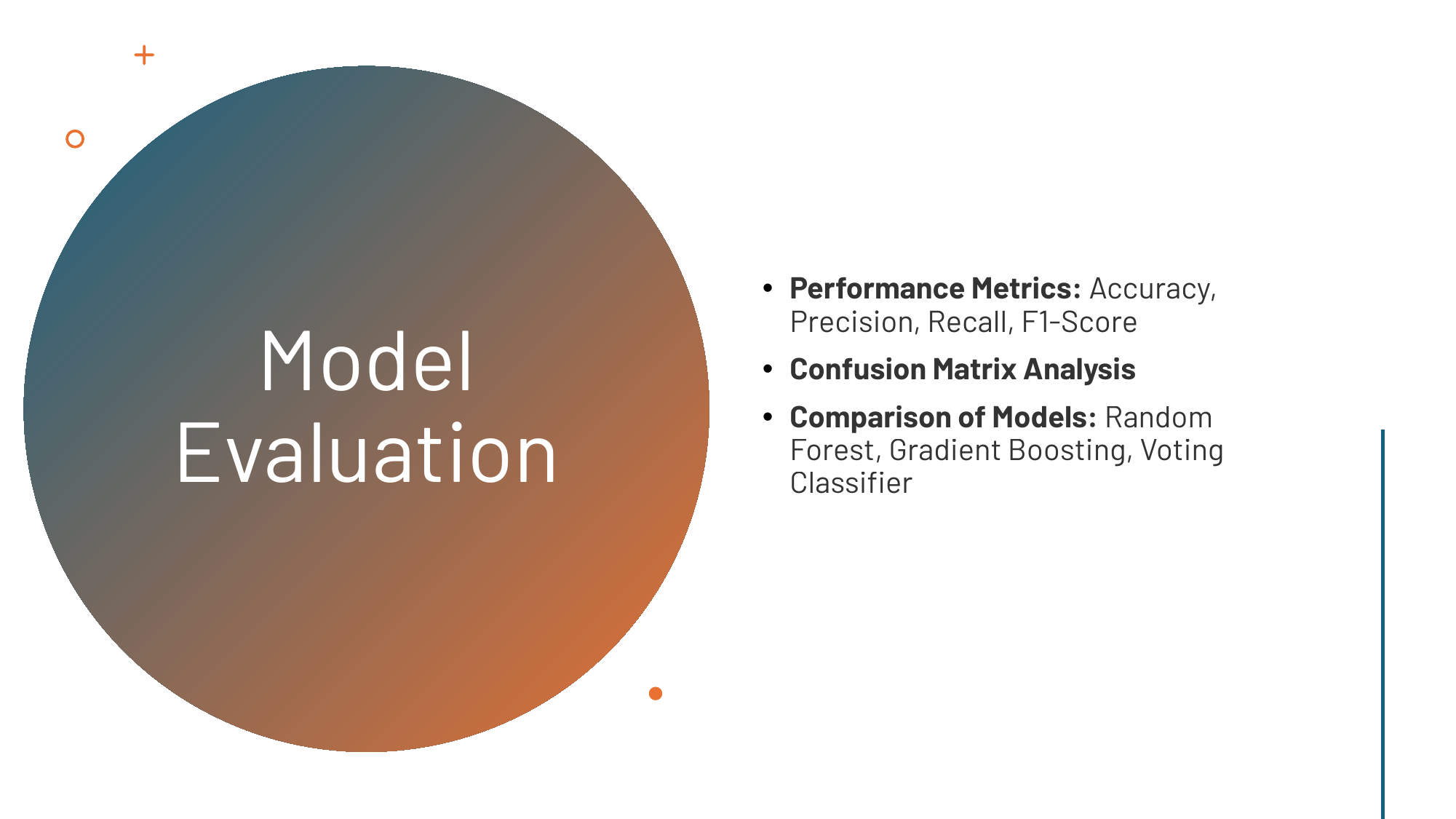

Performance Metrics: Accuracy, Precision, Recall, F1-Score
Confusion Matrix Analysis
Comparison of Models: Random Forest, Gradient Boosting, Voting Classifier

# Model Evaluation